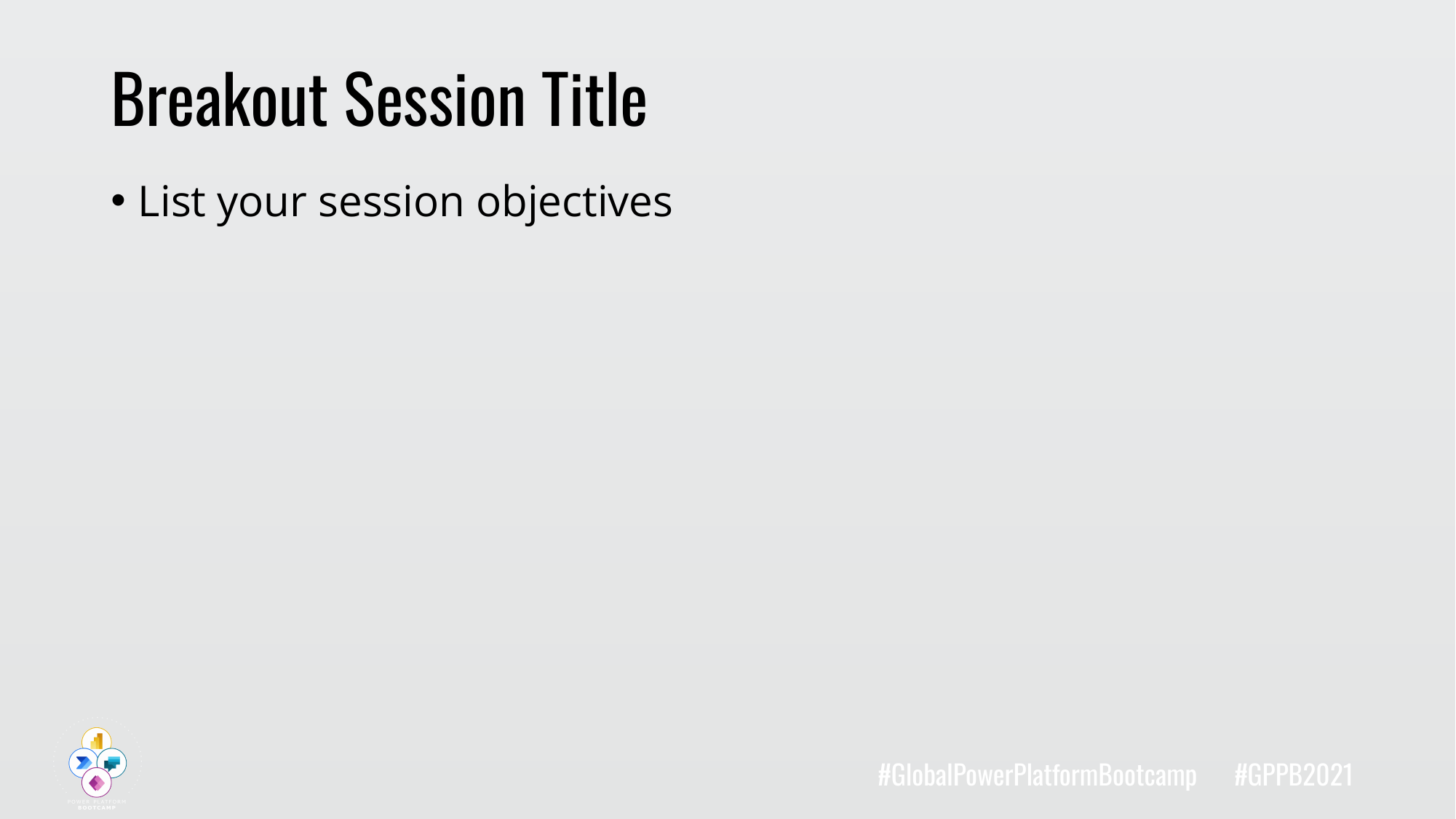

# Breakout Session Title
List your session objectives